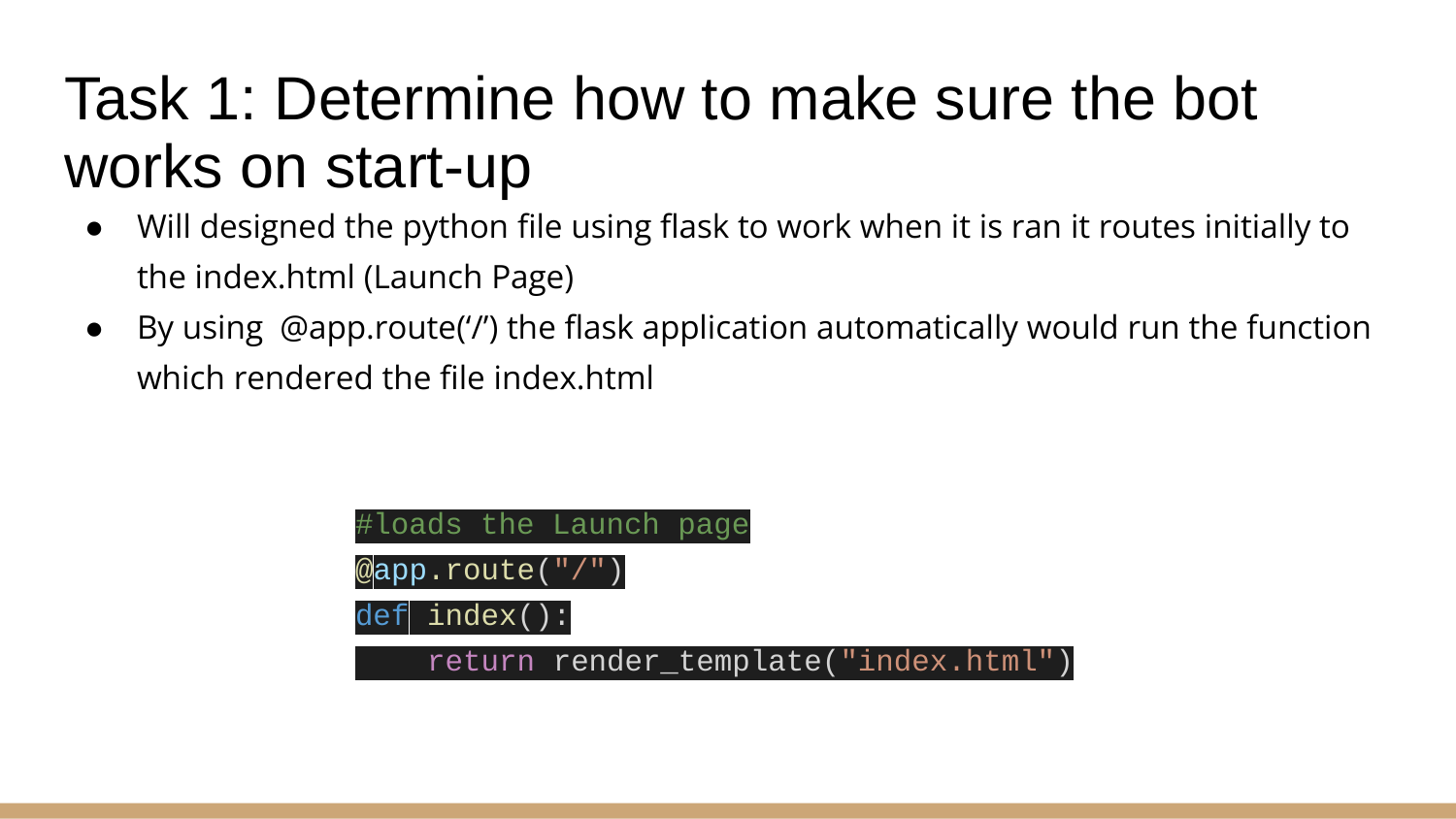

# Task 1: Determine how to make sure the bot works on start-up
Will designed the python file using flask to work when it is ran it routes initially to the index.html (Launch Page)
By using  @app.route(‘/’) the flask application automatically would run the function which rendered the file index.html

#loads the Launch page
@app.route("/")
def index():
    return render_template("index.html")